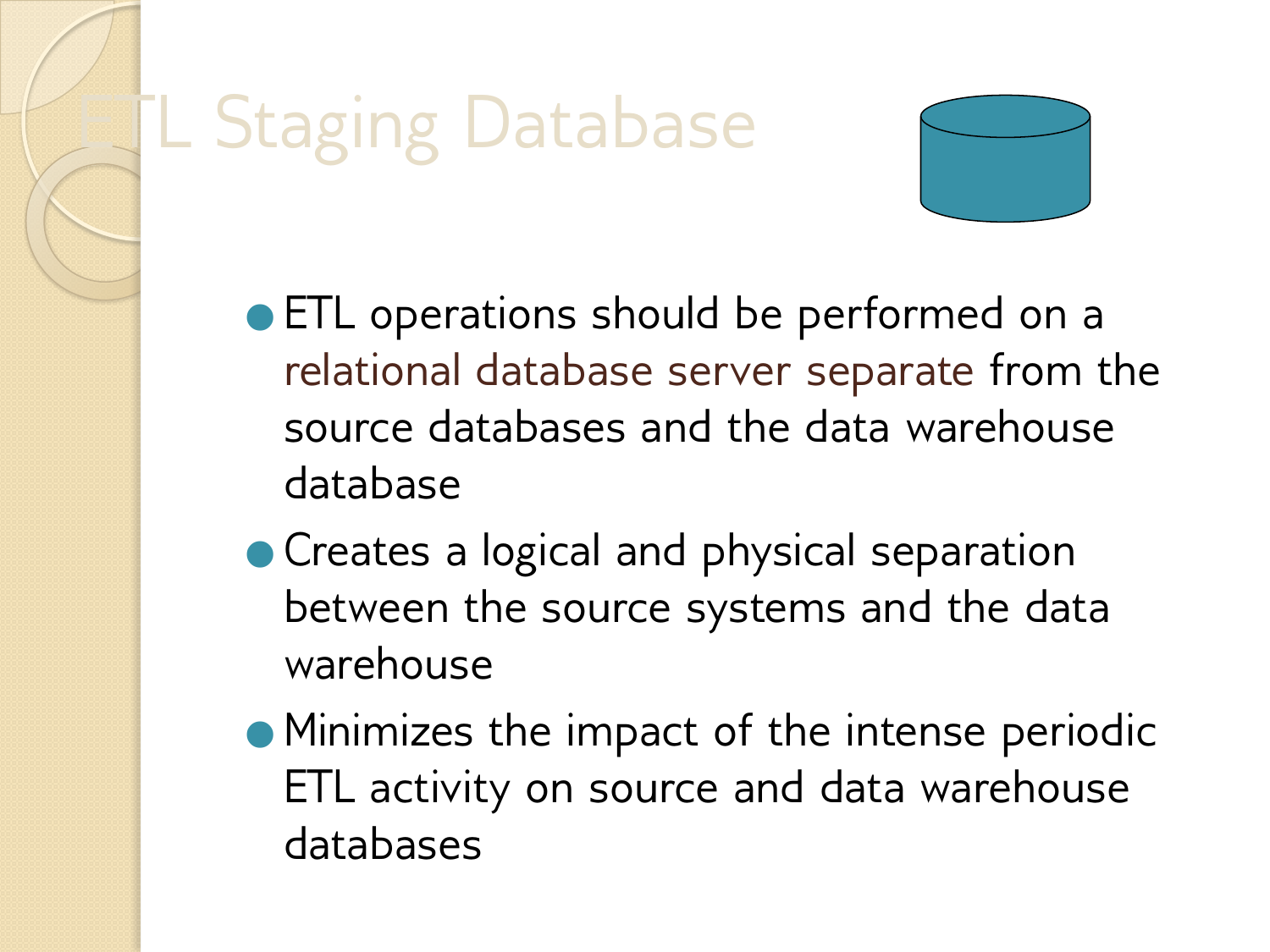

# ETL Staging Database

ETL operations should be performed on a relational database server separate from the source databases and the data warehouse database
Creates a logical and physical separation between the source systems and the data warehouse
Minimizes the impact of the intense periodic ETL activity on source and data warehouse databases